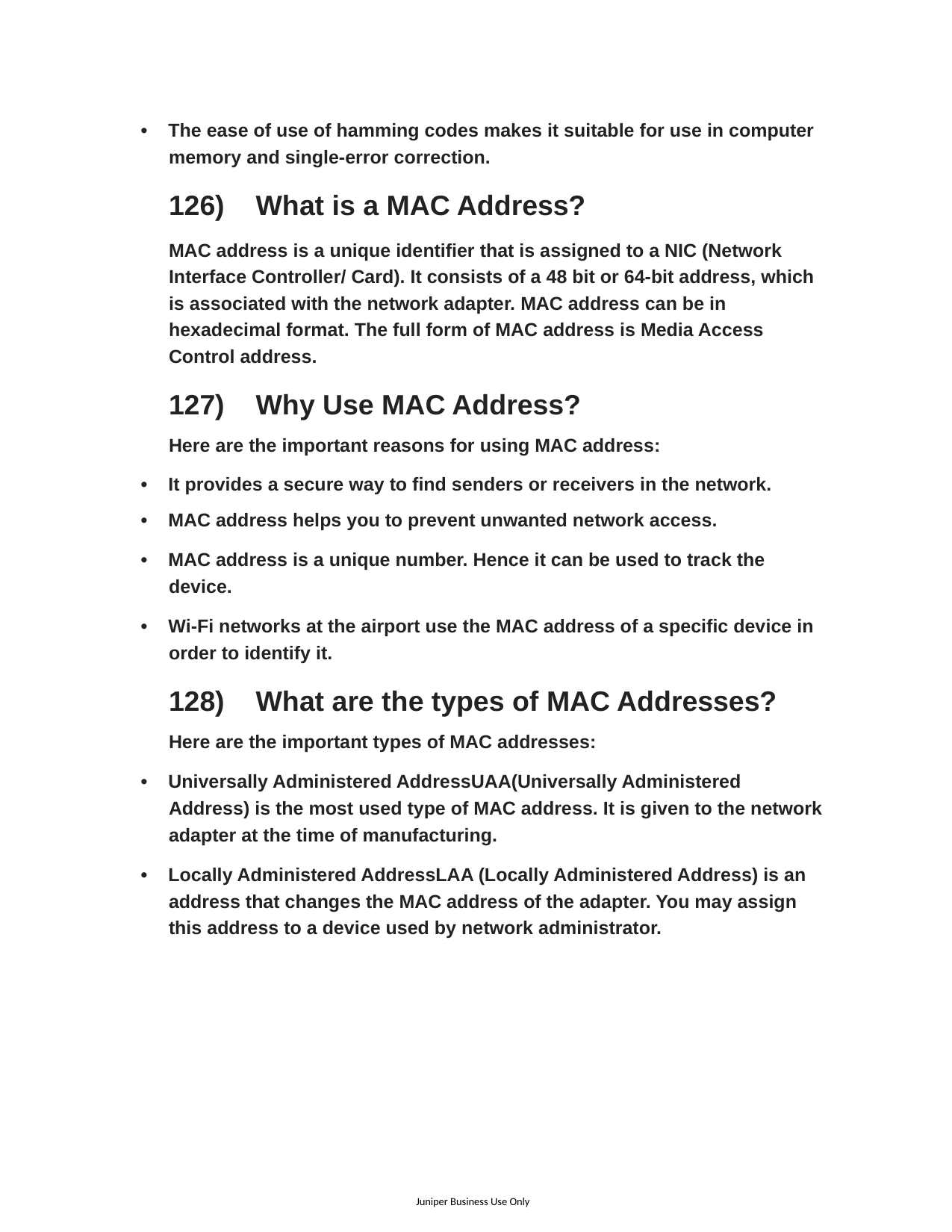

•    The ease of use of hamming codes makes it suitable for use in computer memory and single-error correction.
126)    What is a MAC Address?
MAC address is a unique identifier that is assigned to a NIC (Network Interface Controller/ Card). It consists of a 48 bit or 64-bit address, which is associated with the network adapter. MAC address can be in hexadecimal format. The full form of MAC address is Media Access Control address.
127)    Why Use MAC Address?
Here are the important reasons for using MAC address:
•    It provides a secure way to find senders or receivers in the network.
•    MAC address helps you to prevent unwanted network access.
•    MAC address is a unique number. Hence it can be used to track the device.
•    Wi-Fi networks at the airport use the MAC address of a specific device in order to identify it.
128)    What are the types of MAC Addresses?
Here are the important types of MAC addresses:
•    Universally Administered AddressUAA(Universally Administered Address) is the most used type of MAC address. It is given to the network adapter at the time of manufacturing.
•    Locally Administered AddressLAA (Locally Administered Address) is an address that changes the MAC address of the adapter. You may assign this address to a device used by network administrator.
Juniper Business Use Only